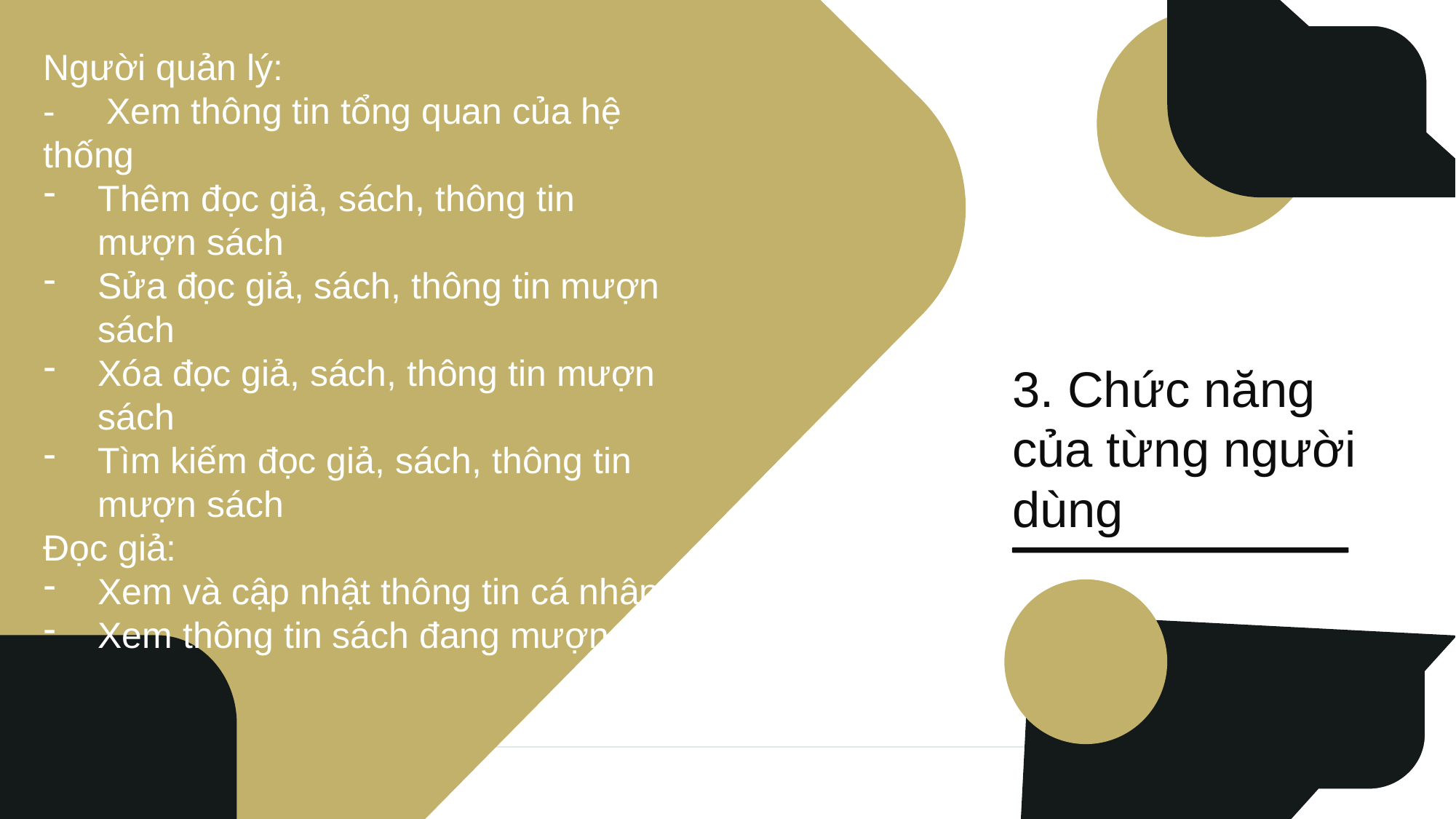

Người quản lý:
-     Xem thông tin tổng quan của hệ thống
Thêm đọc giả, sách, thông tin mượn sách
Sửa đọc giả, sách, thông tin mượn sách
Xóa đọc giả, sách, thông tin mượn sách
Tìm kiếm đọc giả, sách, thông tin mượn sách
Đọc giả:
Xem và cập nhật thông tin cá nhân
Xem thông tin sách đang mượn

# 3. Chức năng của từng người dùng